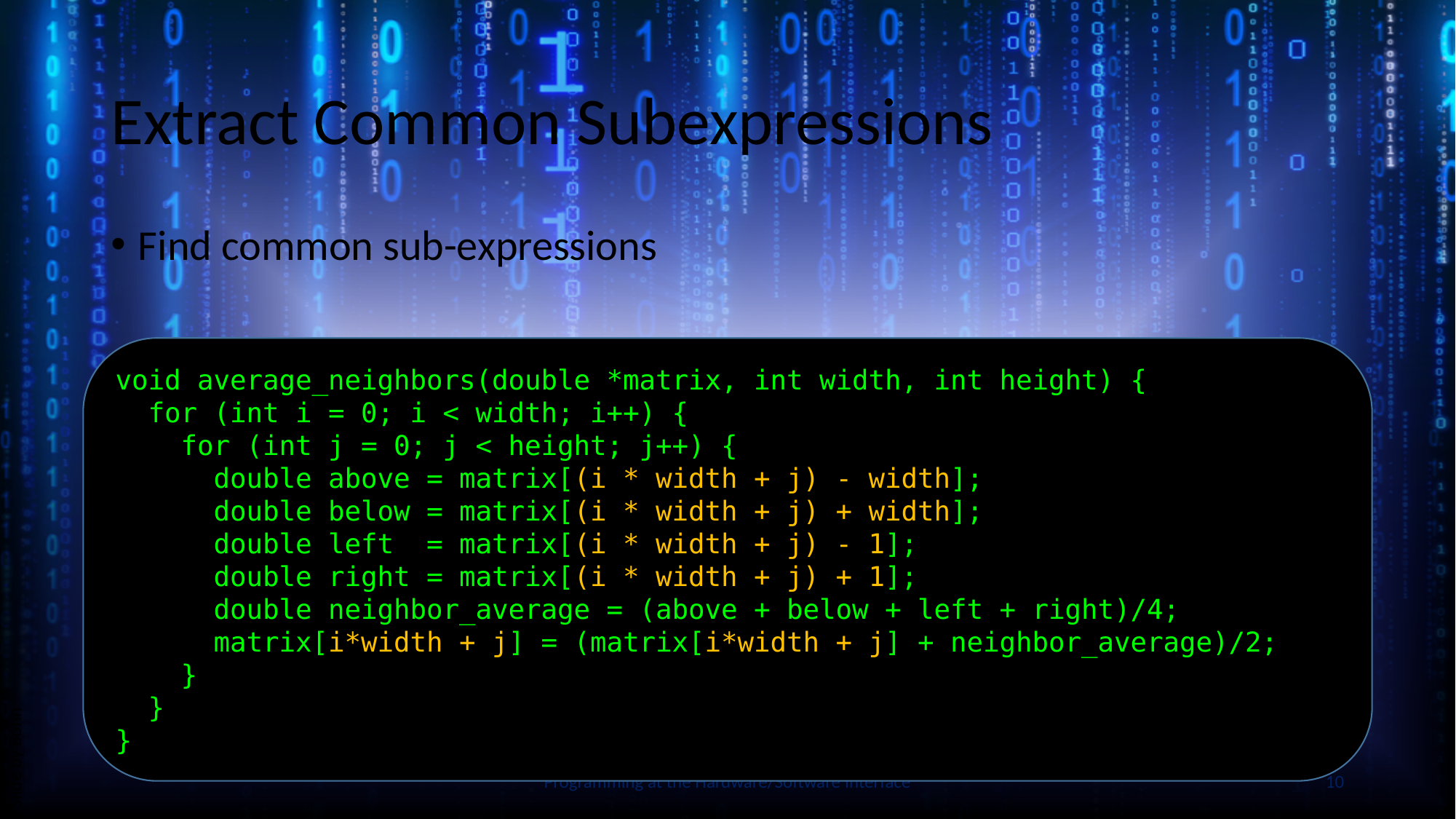

# Extract Common Subexpressions
Find common sub-expressions
void average_neighbors(double *matrix, int width, int height) {
  for (int i = 0; i < width; i++) {
    for (int j = 0; j < height; j++) {
      double above = matrix[(i * width + j) - width];
      double below = matrix[(i * width + j) + width];
      double left  = matrix[(i * width + j) - 1];
      double right = matrix[(i * width + j) + 1];
      double neighbor_average = (above + below + left + right)/4;
      matrix[i*width + j] = (matrix[i*width + j] + neighbor_average)/2;
    }
  }
}
Slide by Bohn
Programming at the Hardware/Software Interface
10